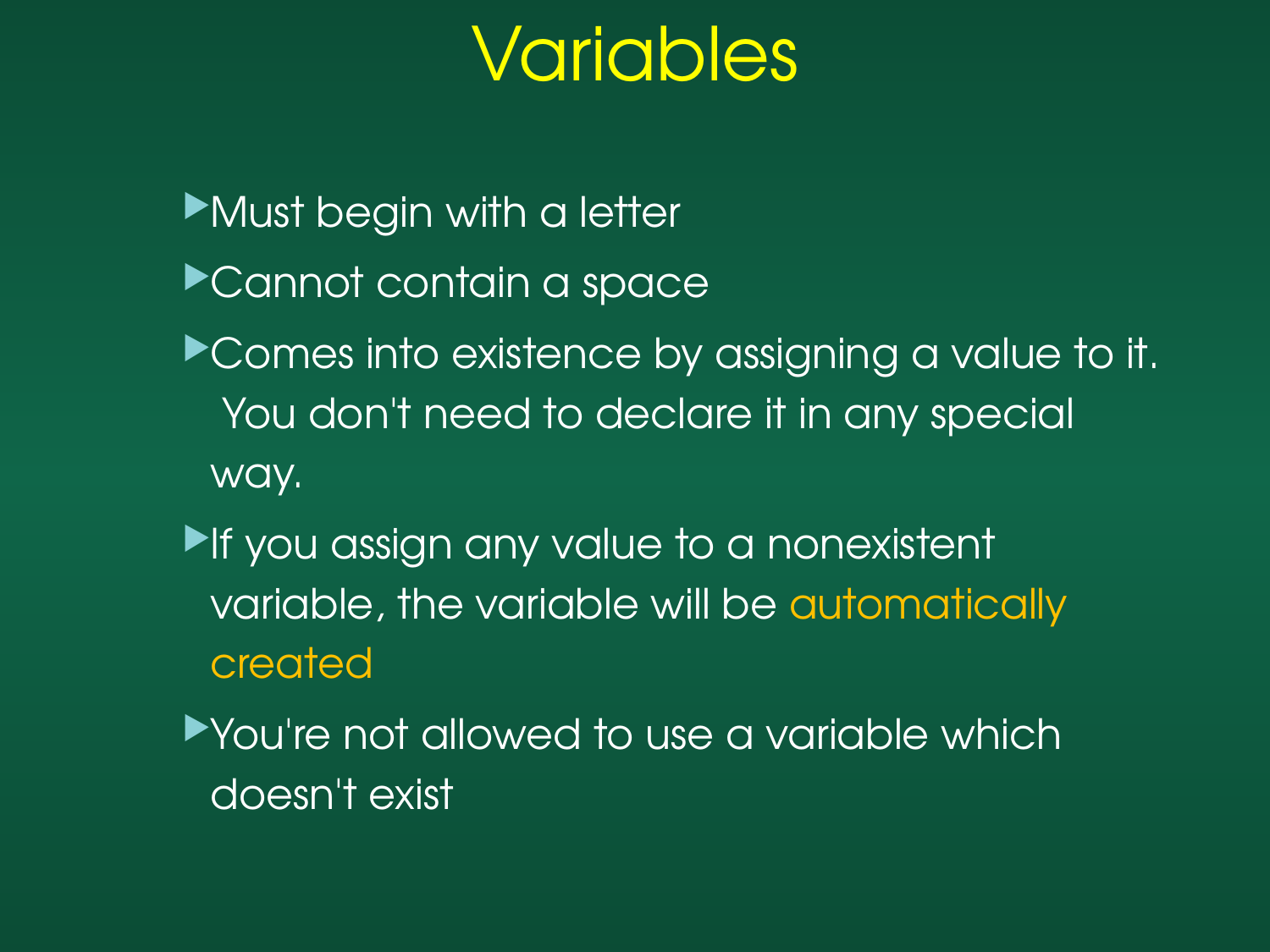

# Variables
Must begin with a letter
Cannot contain a space
Comes into existence by assigning a value to it.  You don't need to declare it in any special way.
If you assign any value to a nonexistent variable, the variable will be automatically created
You're not allowed to use a variable which doesn't exist